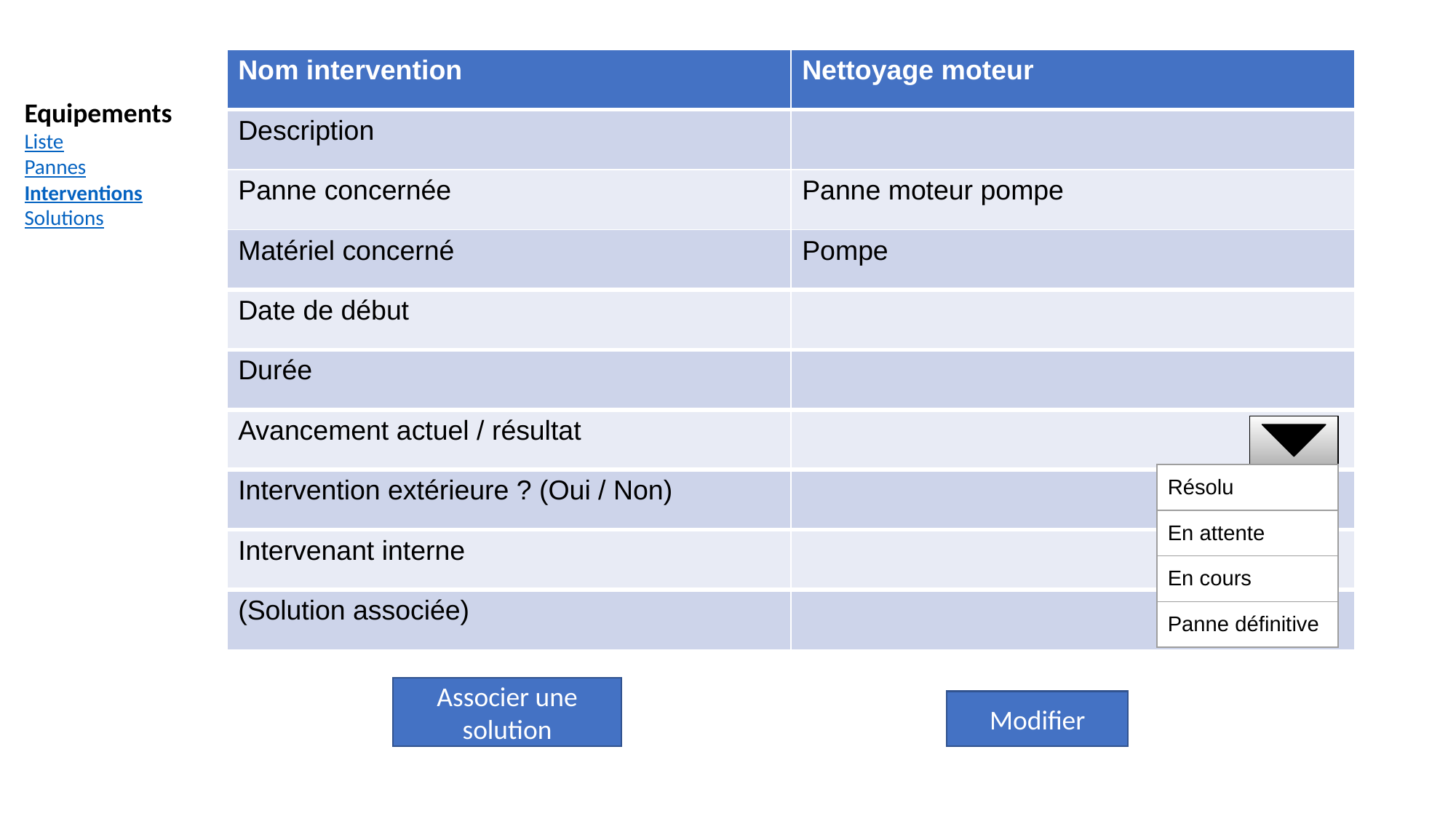

| Nom intervention | Nettoyage moteur |
| --- | --- |
| Description |  |
| Panne concernée | Panne moteur pompe |
| Matériel concerné | Pompe |
| Date de début |  |
| Durée |  |
| Avancement actuel / résultat |  |
| Intervention extérieure ? (Oui / Non) |  |
| Intervenant interne |  |
| (Solution associée) |  |
Equipements
Liste
Pannes
Interventions
Solutions

| Résolu |
| --- |
| En attente |
| En cours |
| Panne définitive |

Associer une solution
Modifier